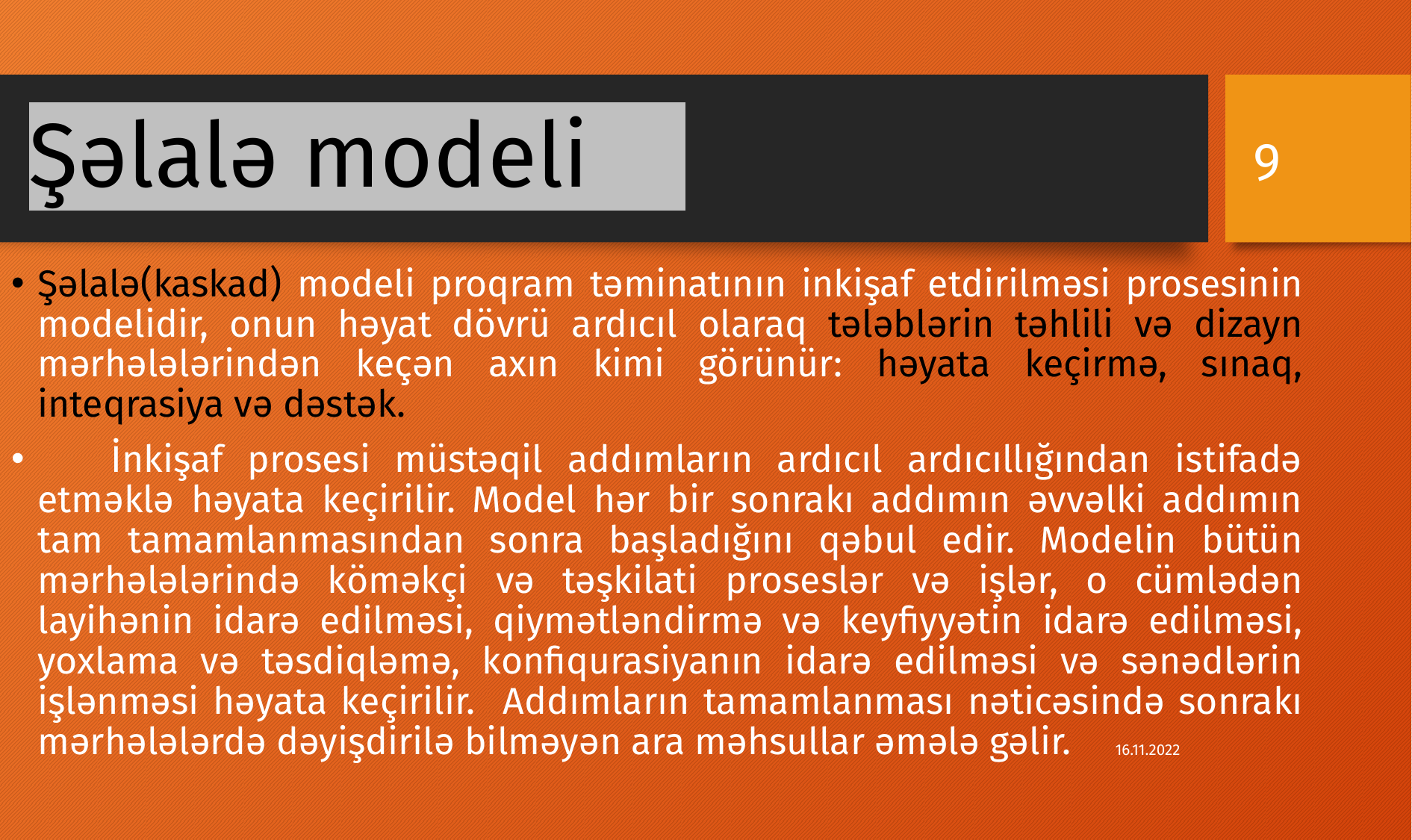

9
# Şəlalə modeli
Şəlalə(kaskad) modeli proqram təminatının inkişaf etdirilməsi prosesinin modelidir, onun həyat dövrü ardıcıl olaraq tələblərin təhlili və dizayn mərhələlərindən keçən axın kimi görünür: həyata keçirmə, sınaq, inteqrasiya və dəstək.
   İnkişaf prosesi müstəqil addımların ardıcıl ardıcıllığından istifadə etməklə həyata keçirilir. Model hər bir sonrakı addımın əvvəlki addımın tam tamamlanmasından sonra başladığını qəbul edir. Modelin bütün mərhələlərində köməkçi və təşkilati proseslər və işlər, o cümlədən layihənin idarə edilməsi, qiymətləndirmə və keyfiyyətin idarə edilməsi, yoxlama və təsdiqləmə, konfiqurasiyanın idarə edilməsi və sənədlərin işlənməsi həyata keçirilir.  Addımların tamamlanması nəticəsində sonrakı mərhələlərdə dəyişdirilə bilməyən ara məhsullar əmələ gəlir.

16.11.2022